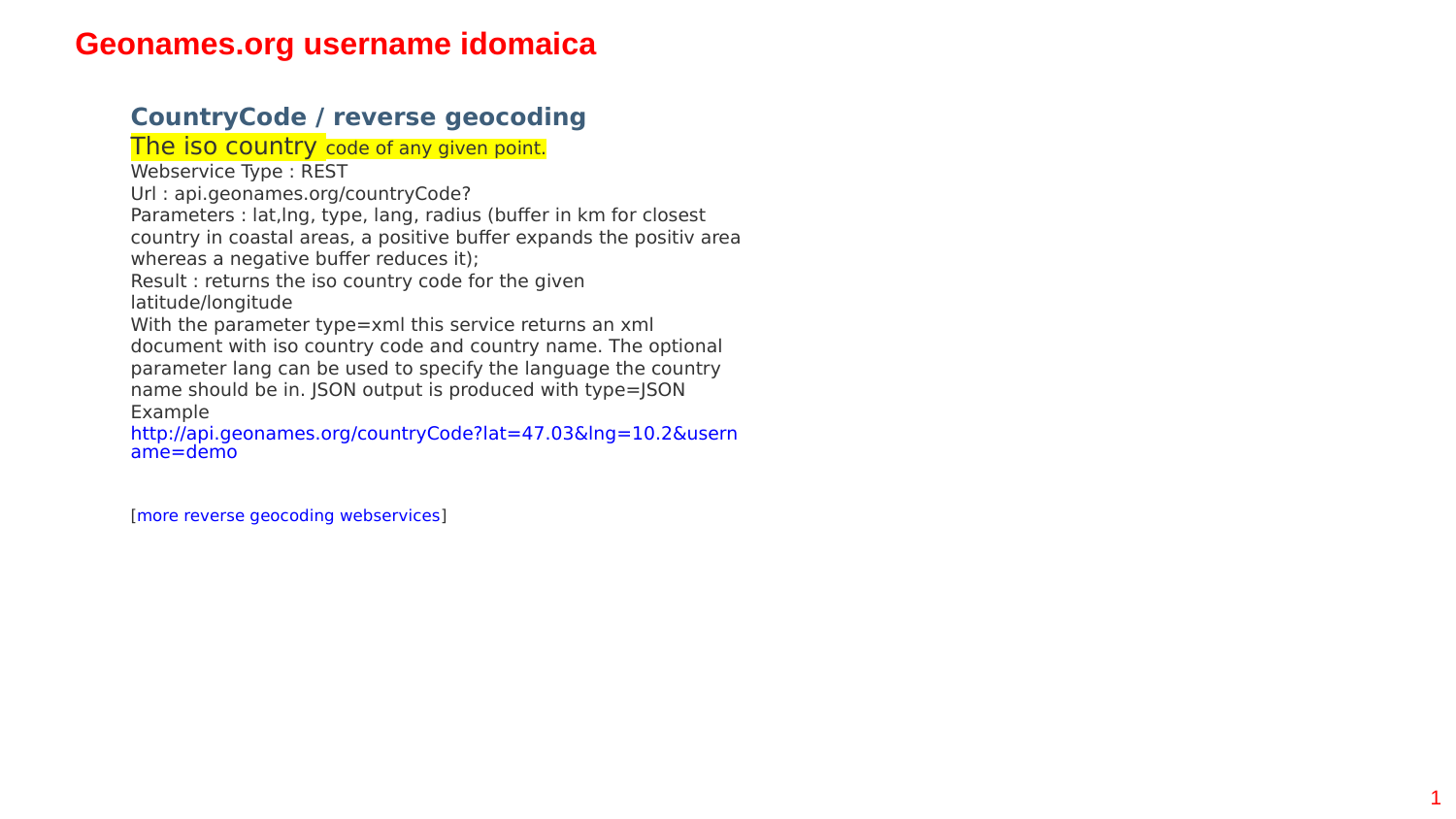

# Geonames.org username idomaica
CountryCode / reverse geocoding
The iso country code of any given point.
Webservice Type : REST
Url : api.geonames.org/countryCode?
Parameters : lat,lng, type, lang, radius (buffer in km for closest country in coastal areas, a positive buffer expands the positiv area whereas a negative buffer reduces it);
Result : returns the iso country code for the given latitude/longitude
With the parameter type=xml this service returns an xml document with iso country code and country name. The optional parameter lang can be used to specify the language the country name should be in. JSON output is produced with type=JSON
Example http://api.geonames.org/countryCode?lat=47.03&lng=10.2&username=demo
[more reverse geocoding webservices]
1